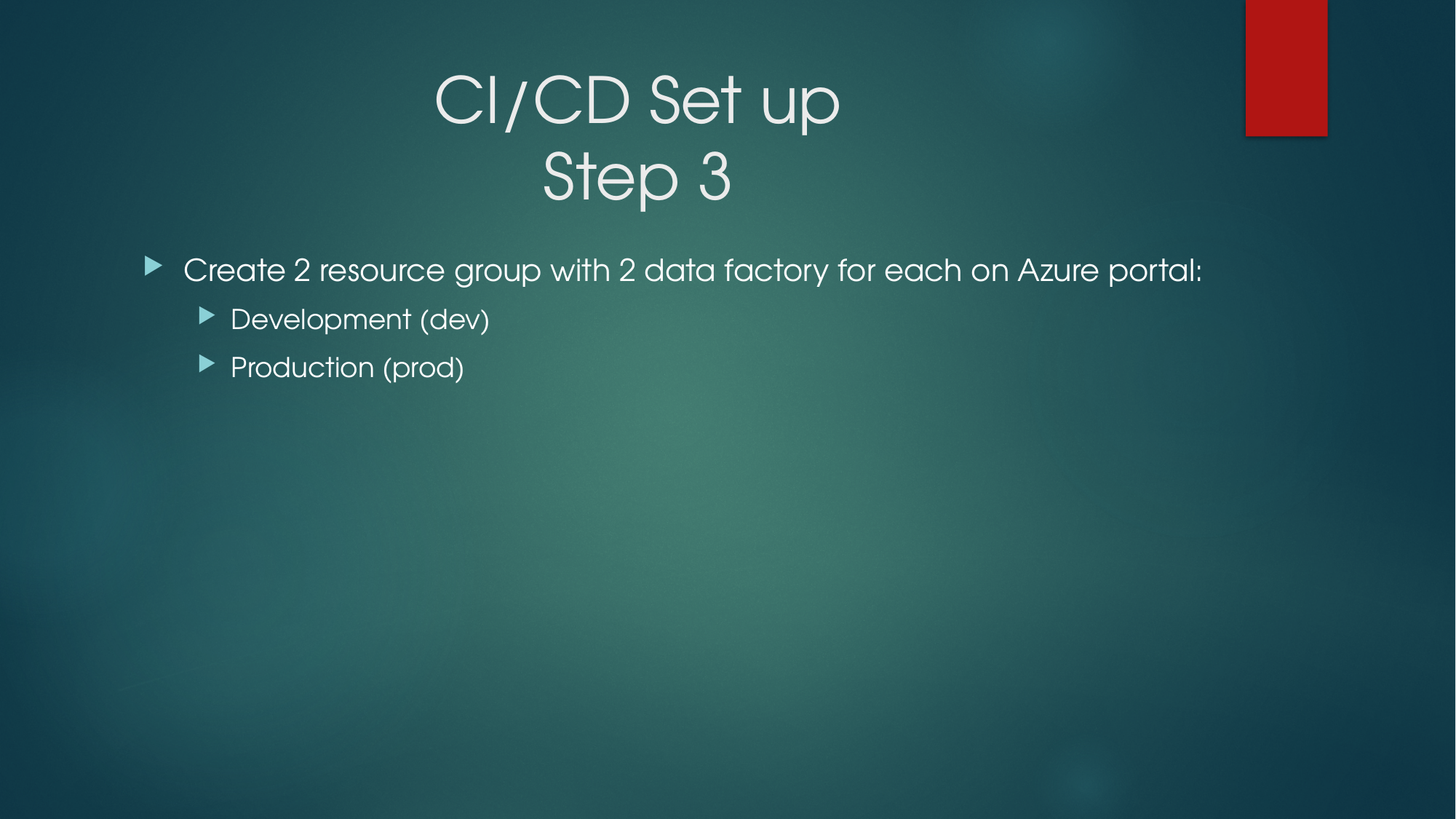

# CI/CD Set up Step 3
Create 2 resource group with 2 data factory for each on Azure portal:
Development (dev)
Production (prod)